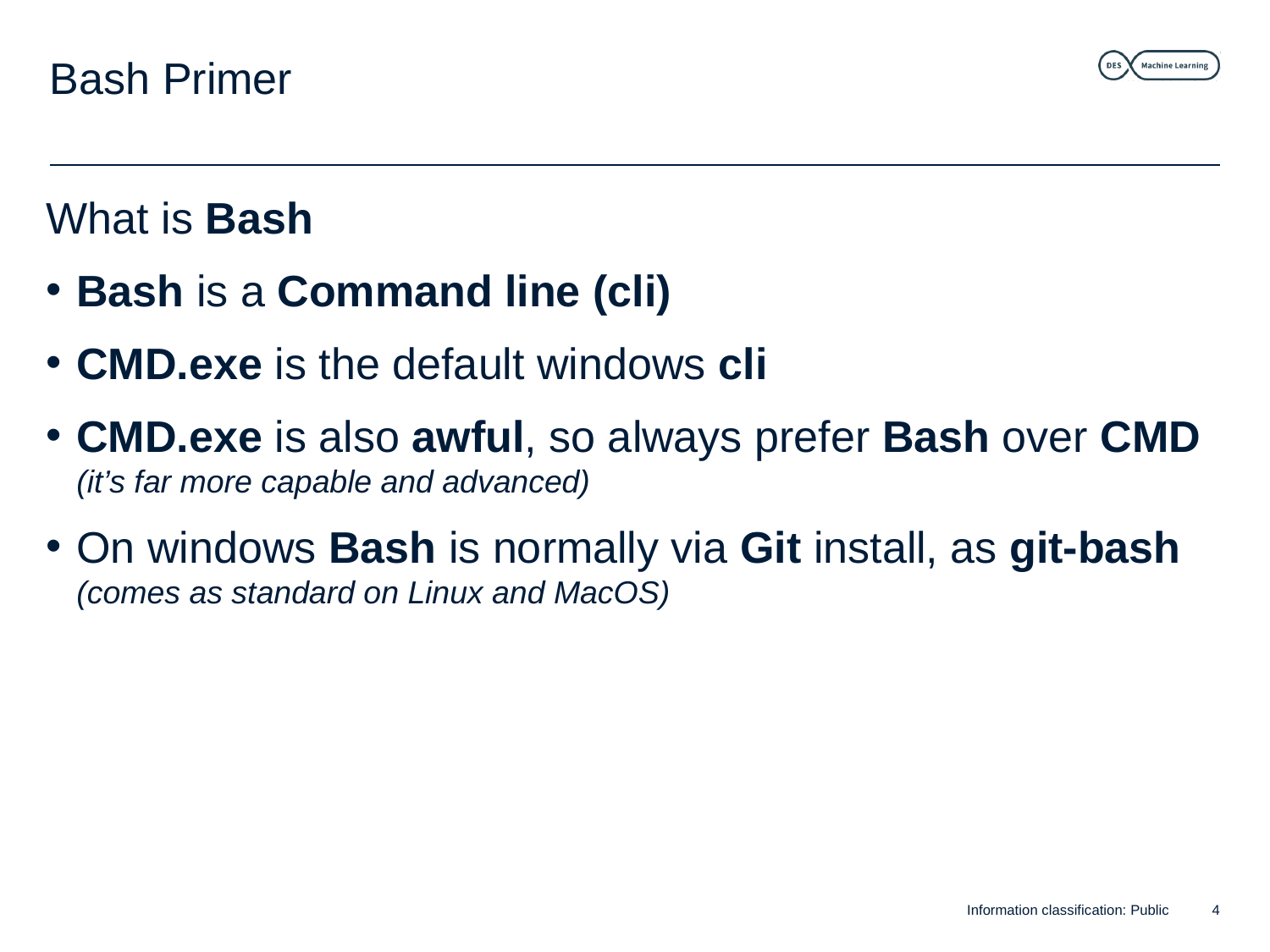

# Bash Primer
What is Bash
Bash is a Command line (cli)
CMD.exe is the default windows cli
CMD.exe is also awful, so always prefer Bash over CMD
(it’s far more capable and advanced)
On windows Bash is normally via Git install, as git-bash
(comes as standard on Linux and MacOS)
Information classification: Public
4